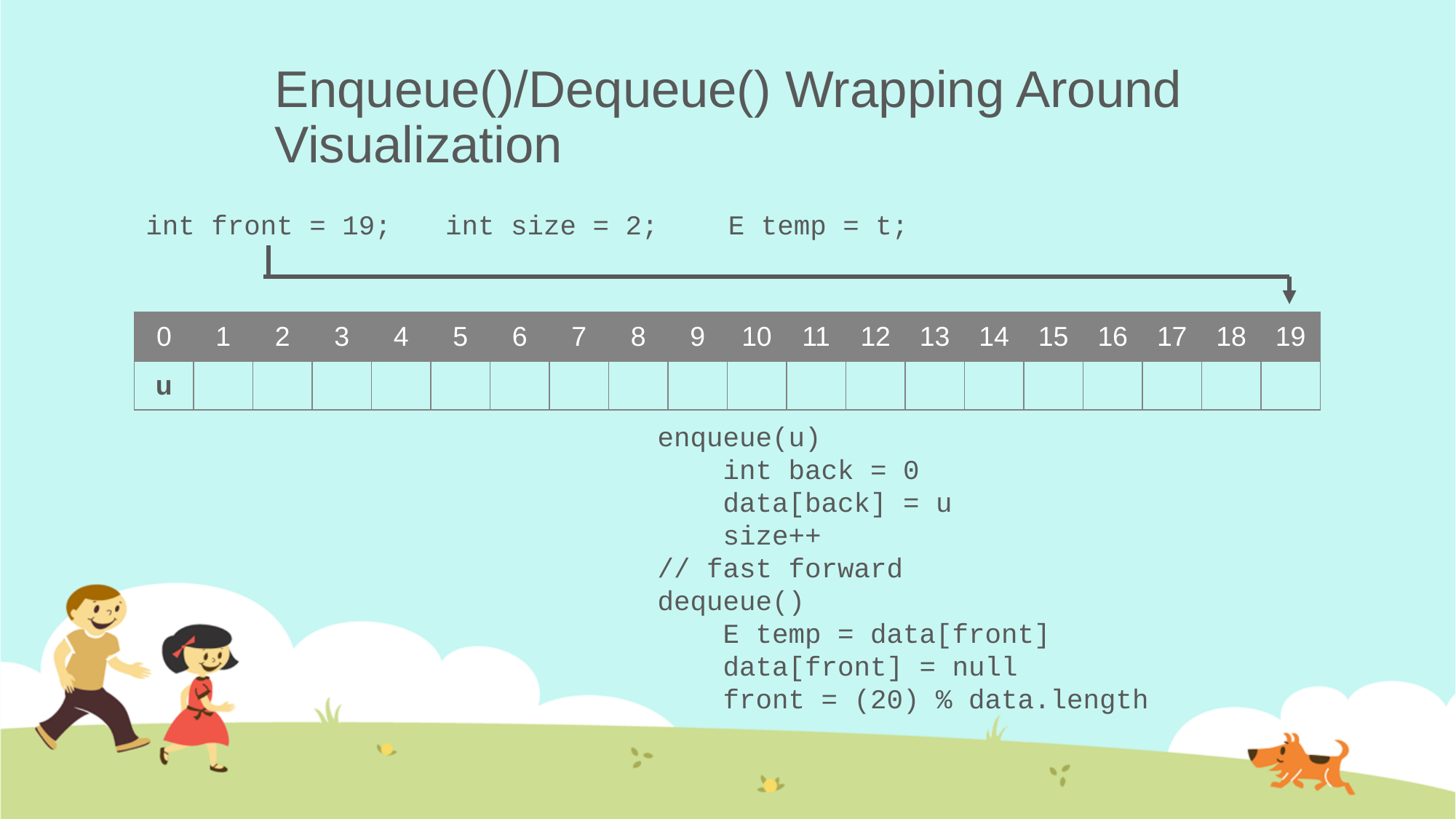

# Enqueue()/Dequeue() Wrapping Around Visualization
int front = 19;
E temp = t;
int size = 2;
| 0 | 1 | 2 | 3 | 4 | 5 | 6 | 7 | 8 | 9 | 10 | 11 | 12 | 13 | 14 | 15 | 16 | 17 | 18 | 19 |
| --- | --- | --- | --- | --- | --- | --- | --- | --- | --- | --- | --- | --- | --- | --- | --- | --- | --- | --- | --- |
| u |  |  |  |  |  |  |  |  |  |  |  |  |  |  |  |  |  |  |  |
enqueue(u)
    int back = 0
    data[back] = u
    size++
// fast forward
dequeue()
    E temp = data[front]
    data[front] = null
    front = (20) % data.length